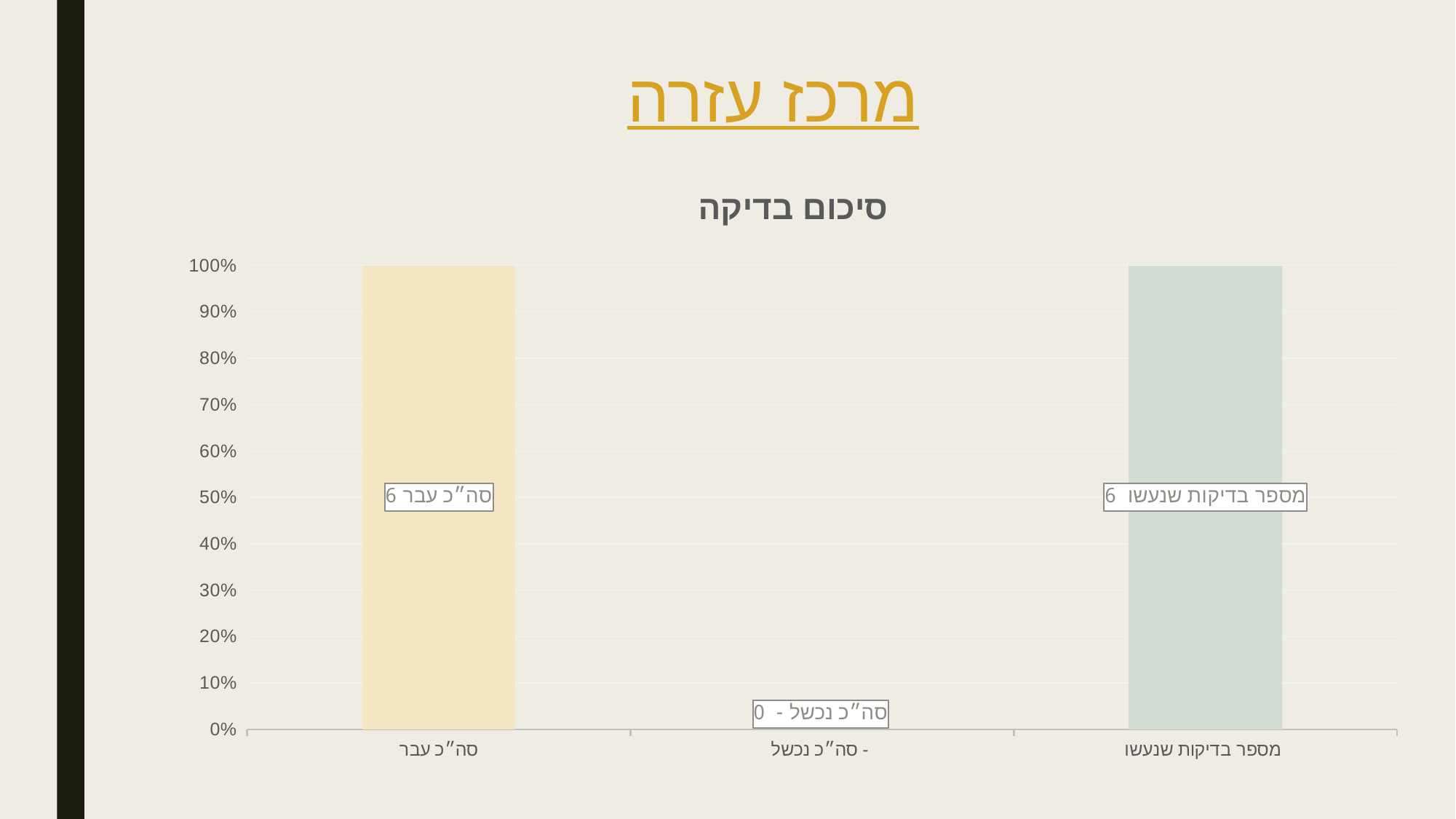

# מרכז עזרה

### Chart:

| Category | סיכום בדיקה |
|---|---|
| סה״כ עבר | 6.0 |
| סה״כ נכשל -  | 0.0 |
| מספר בדיקות שנעשו  | 6.0 |